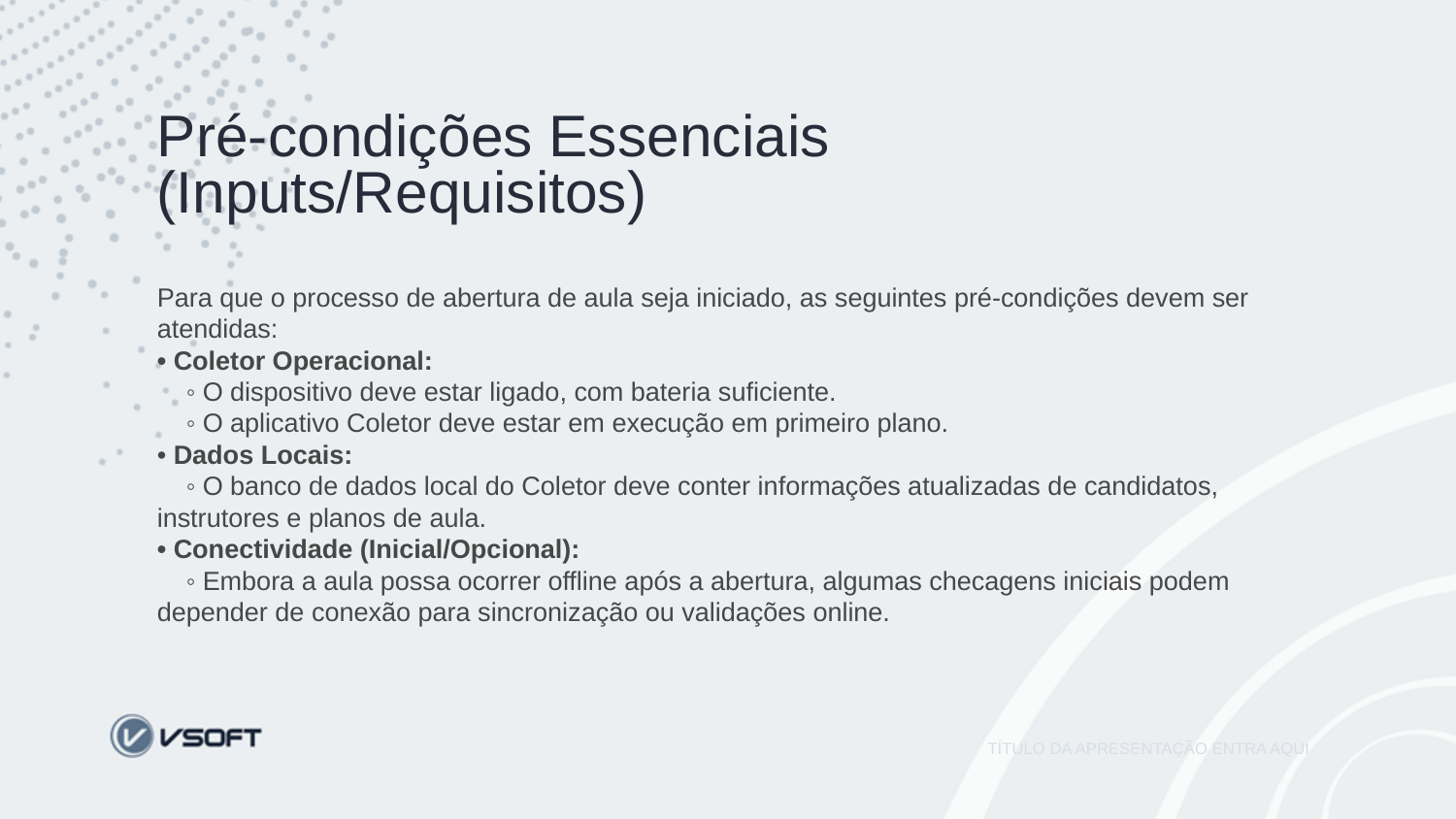

Pré-condições Essenciais (Inputs/Requisitos)
Para que o processo de abertura de aula seja iniciado, as seguintes pré-condições devem ser atendidas:
• Coletor Operacional:
    ◦ O dispositivo deve estar ligado, com bateria suficiente.
    ◦ O aplicativo Coletor deve estar em execução em primeiro plano.
• Dados Locais:
    ◦ O banco de dados local do Coletor deve conter informações atualizadas de candidatos, instrutores e planos de aula.
• Conectividade (Inicial/Opcional):
    ◦ Embora a aula possa ocorrer offline após a abertura, algumas checagens iniciais podem depender de conexão para sincronização ou validações online.

TÍTULO DA APRESENTAÇÃO ENTRA AQUI